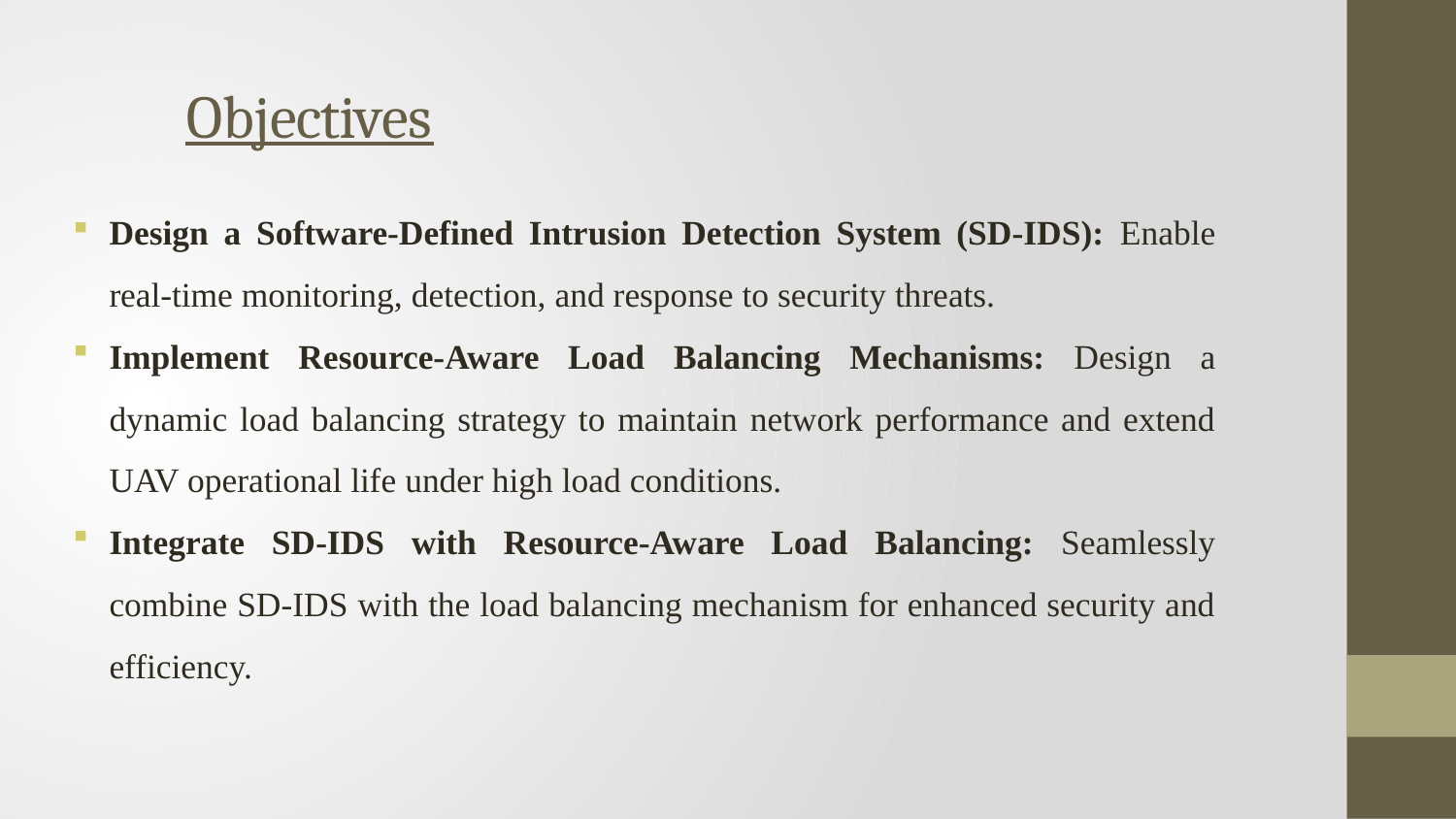

# Objectives
Design a Software-Defined Intrusion Detection System (SD-IDS): Enable real-time monitoring, detection, and response to security threats.
Implement Resource-Aware Load Balancing Mechanisms: Design a dynamic load balancing strategy to maintain network performance and extend UAV operational life under high load conditions.
Integrate SD-IDS with Resource-Aware Load Balancing: Seamlessly combine SD-IDS with the load balancing mechanism for enhanced security and efficiency.